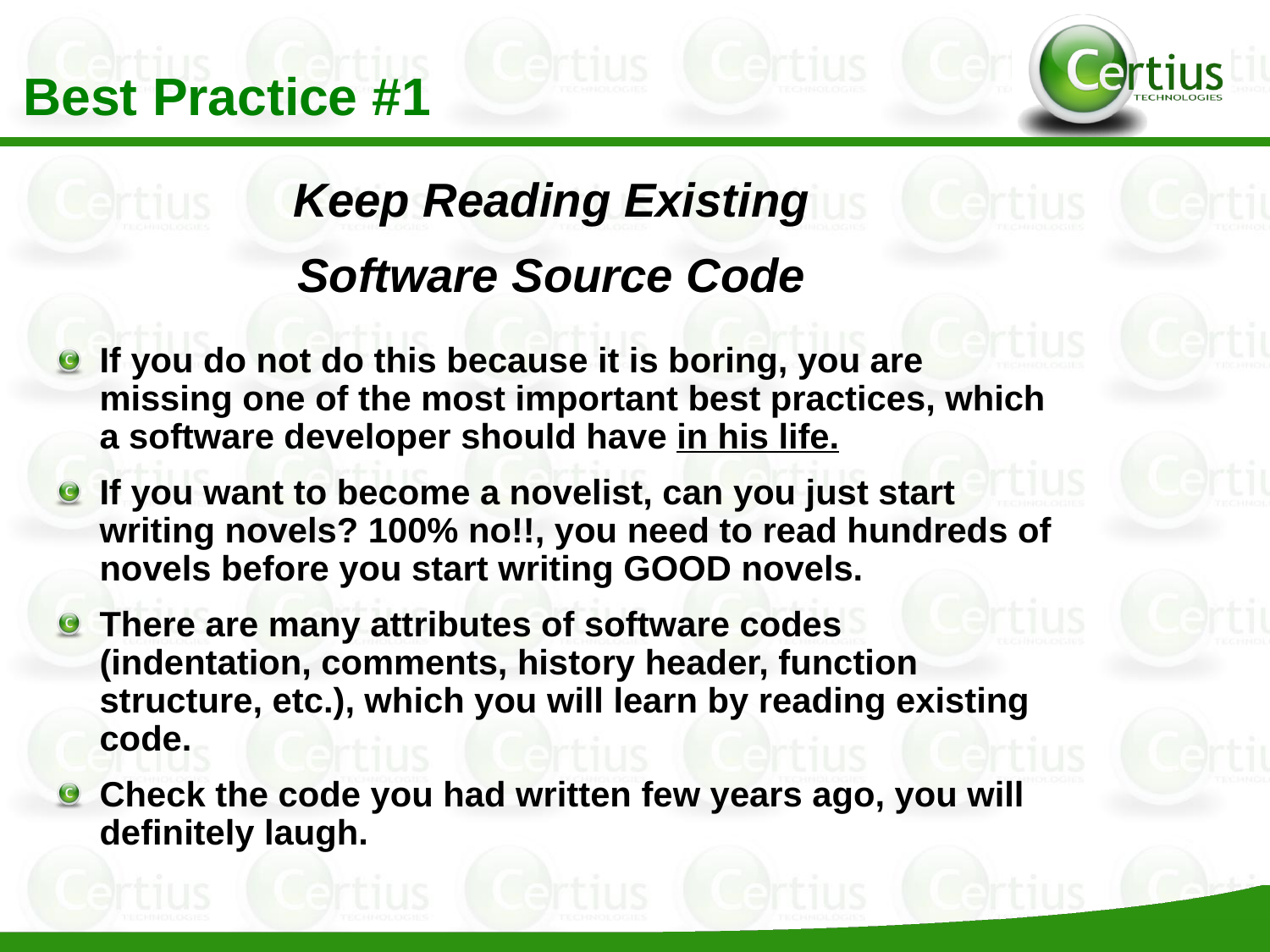

Best Practice #1
Keep Reading Existing
Software Source Code
If you do not do this because it is boring, you are missing one of the most important best practices, which a software developer should have in his life.
If you want to become a novelist, can you just start writing novels? 100% no!!, you need to read hundreds of novels before you start writing GOOD novels.
There are many attributes of software codes (indentation, comments, history header, function structure, etc.), which you will learn by reading existing code.
Check the code you had written few years ago, you will definitely laugh.